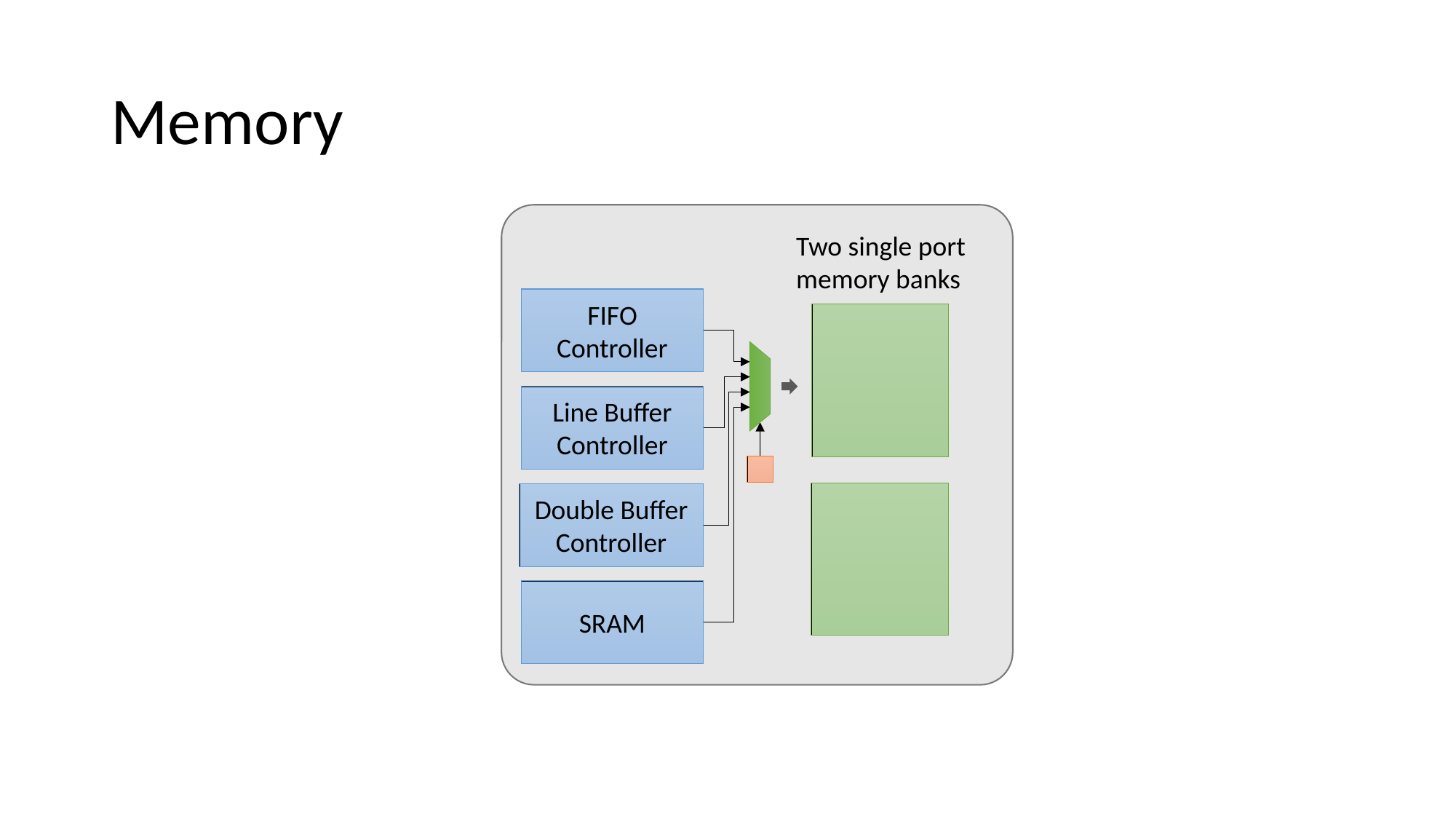

# Memory

Two single port memory banks
FIFO Controller

Line Buffer Controller

Double Buffer Controller
SRAM